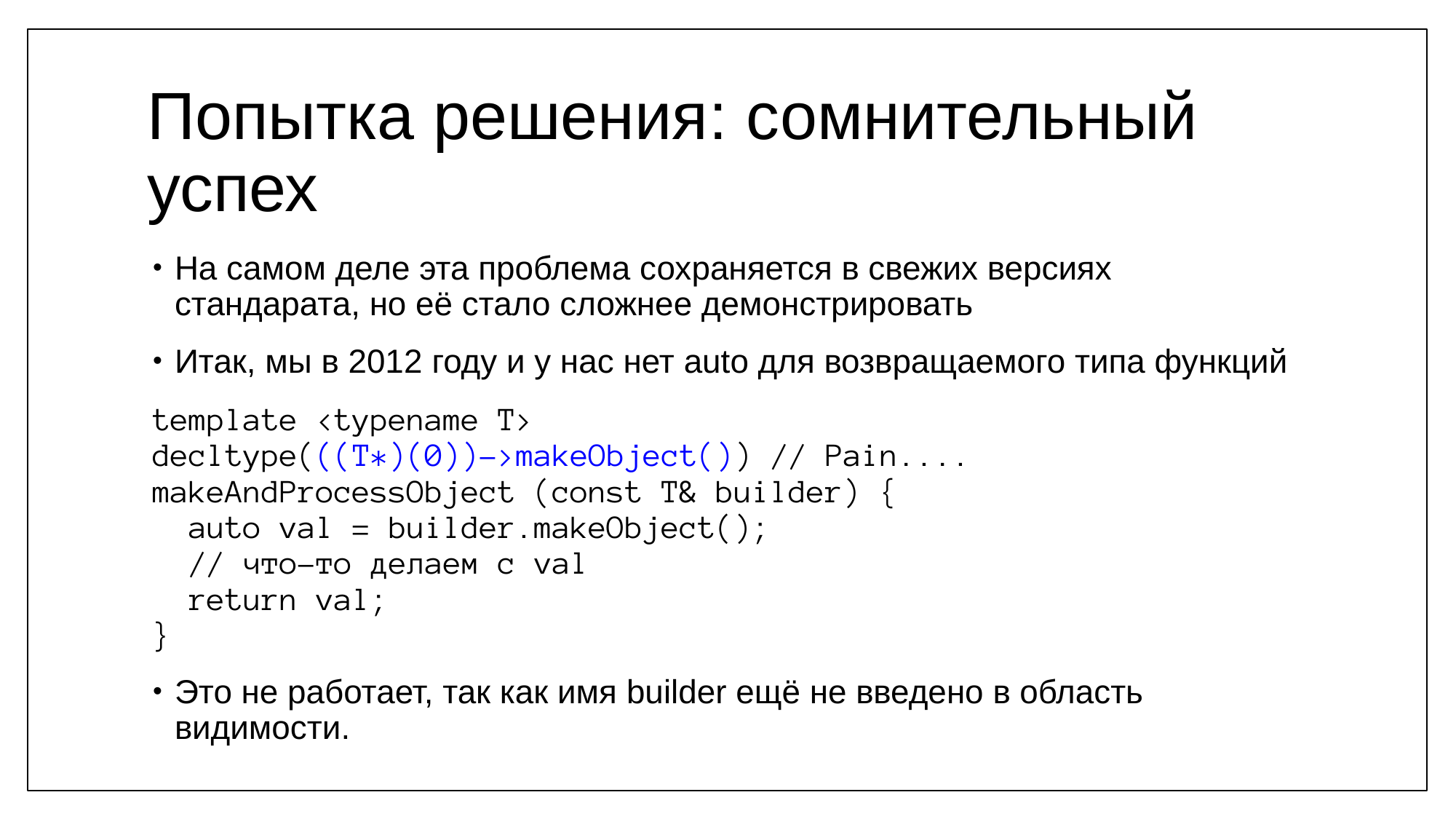

# Попытка решения: сомнительный успех
На самом деле эта проблема сохраняется в свежих версиях стандарата, но её стало сложнее демонстрировать
Итак, мы в 2012 году и у нас нет auto для возвращаемого типа функций
template <typename T>
decltype(((T*)(0))->makeObject()) // Pain....
makeAndProcessObject (const T& builder) {
  auto val = builder.makeObject();
  // что-то делаем с val
  return val;
}
Это не работает, так как имя builder ещё не введено в область видимости.